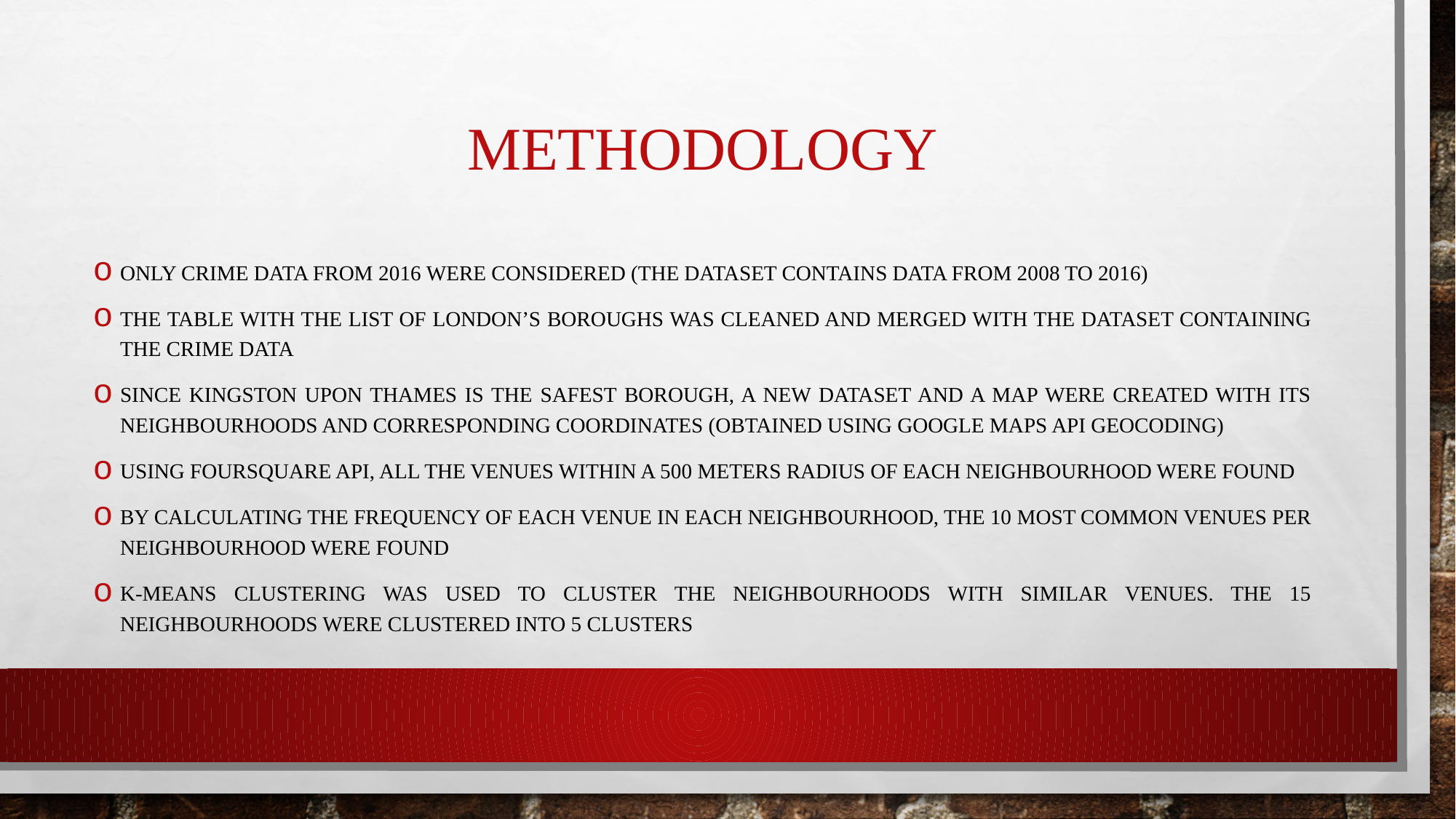

# Methodology
Only crime data from 2016 were considered (the dataset contains data from 2008 to 2016)
The table with the list of London’s boroughs was cleaned and merged with the dataset containing the crime data
Since Kingston upon Thames is the safest borough, a new dataset and a map were created with its neighbourhoods and corresponding coordinates (obtained using Google Maps API geocoding)
Using Foursquare API, all the venues within a 500 meters radius of each neighbourhood were found
By calculating the frequency of each venue in each neighbourhood, the 10 most common venues per neighbourhood were found
K-means clustering was used to cluster the neighbourhoods with similar venues. The 15 neighbourhoods were clustered into 5 clusters